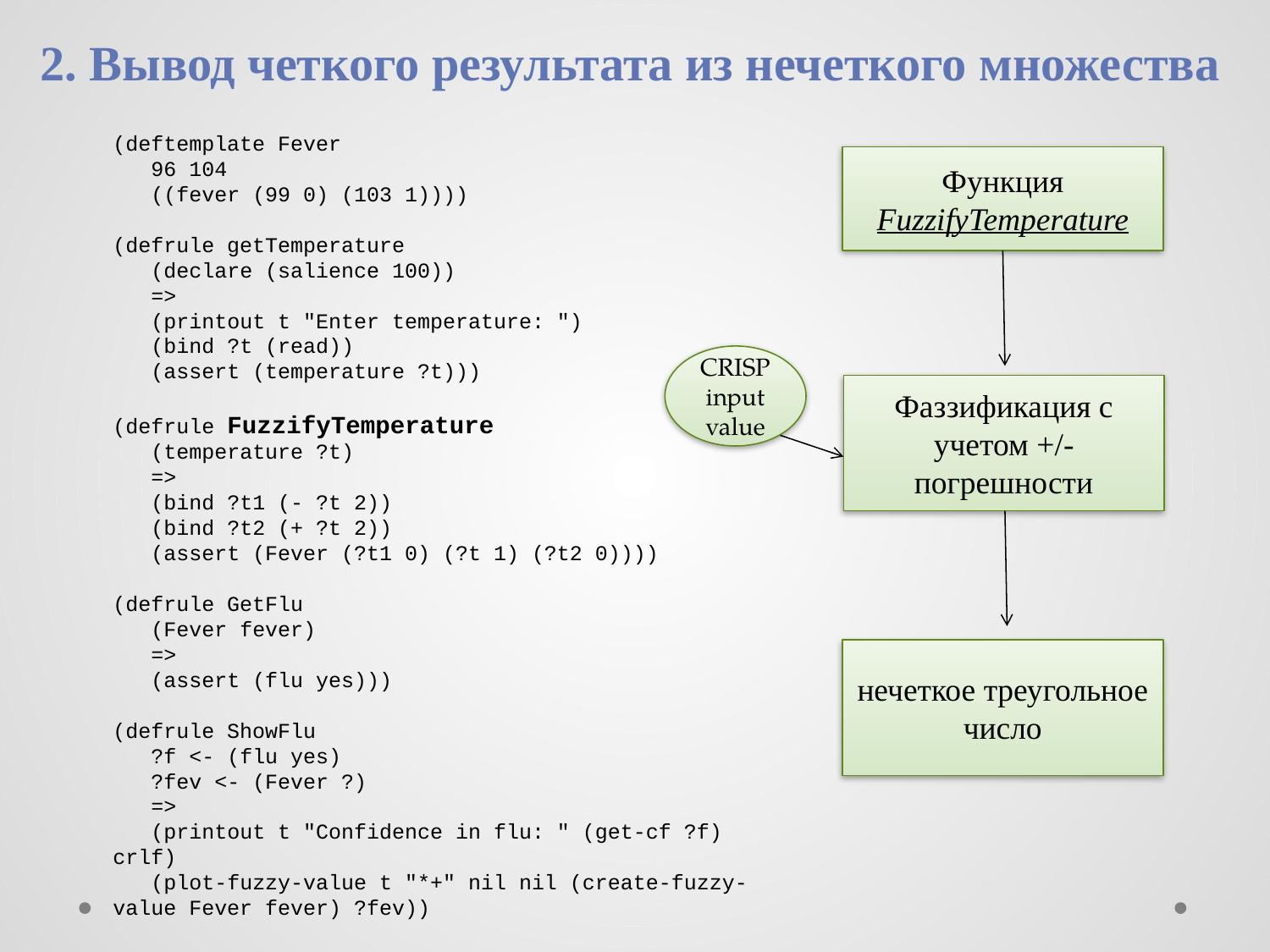

2. Вывод четкого результата из нечеткого множества
(deftemplate Fever   96 104   ((fever (99 0) (103 1)))) (defrule getTemperature   (declare (salience 100))   =>   (printout t "Enter temperature: ")   (bind ?t (read))   (assert (temperature ?t))) (defrule FuzzifyTemperature   (temperature ?t)   =>   (bind ?t1 (- ?t 2))   (bind ?t2 (+ ?t 2))   (assert (Fever (?t1 0) (?t 1) (?t2 0)))) (defrule GetFlu   (Fever fever)   =>   (assert (flu yes))) (defrule ShowFlu   ?f <- (flu yes)   ?fev <- (Fever ?)   =>   (printout t "Confidence in flu: " (get-cf ?f) crlf)   (plot-fuzzy-value t "*+" nil nil (create-fuzzy-value Fever fever) ?fev))
Функция FuzzifyTemperature
CRISP input value
Фаззификация с учетом +/- погрешности
нечеткое треугольное число
3